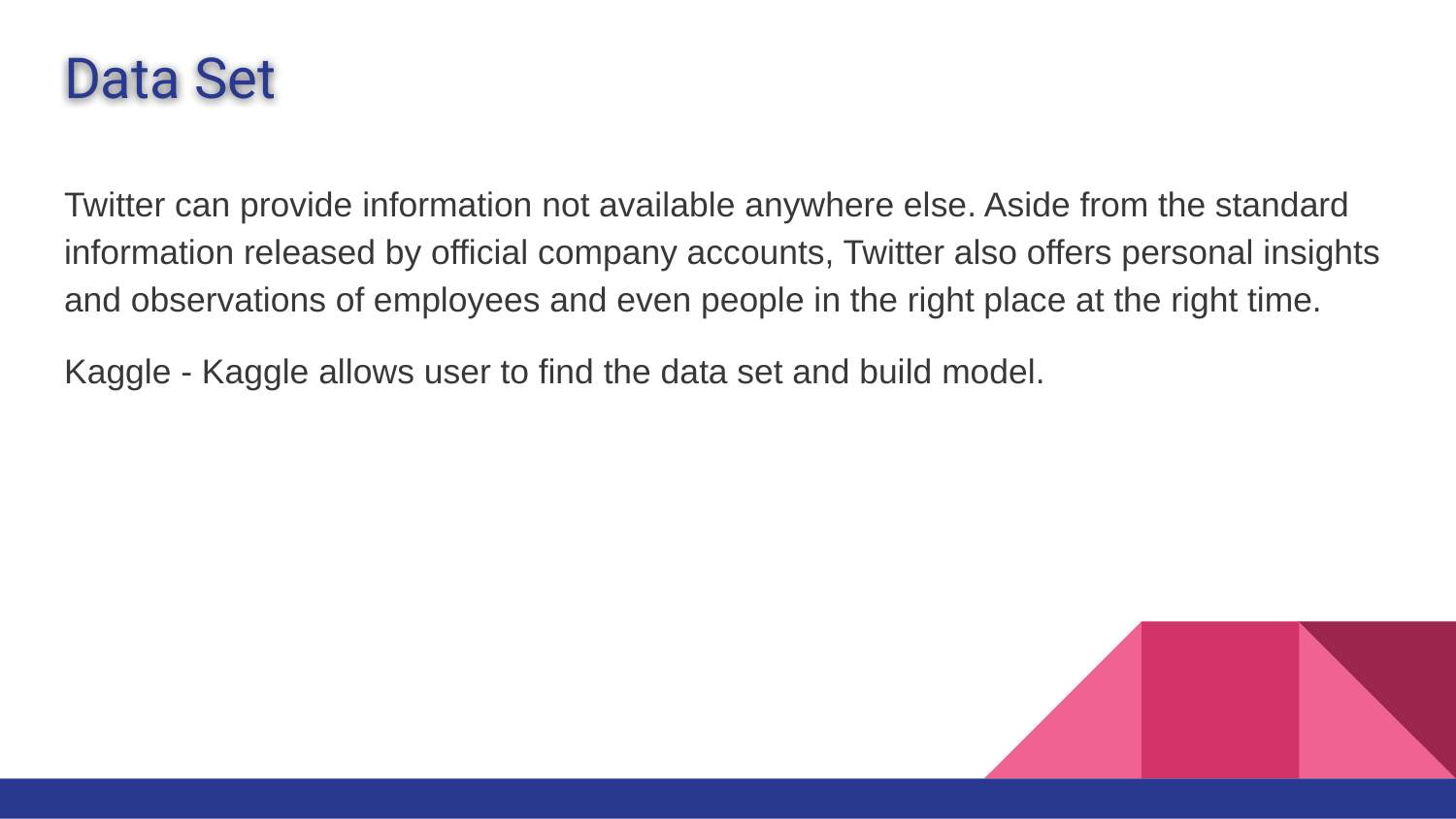

# Data Set
Twitter can provide information not available anywhere else. Aside from the standard information released by official company accounts, Twitter also offers personal insights and observations of employees and even people in the right place at the right time.
Kaggle - Kaggle allows user to find the data set and build model.